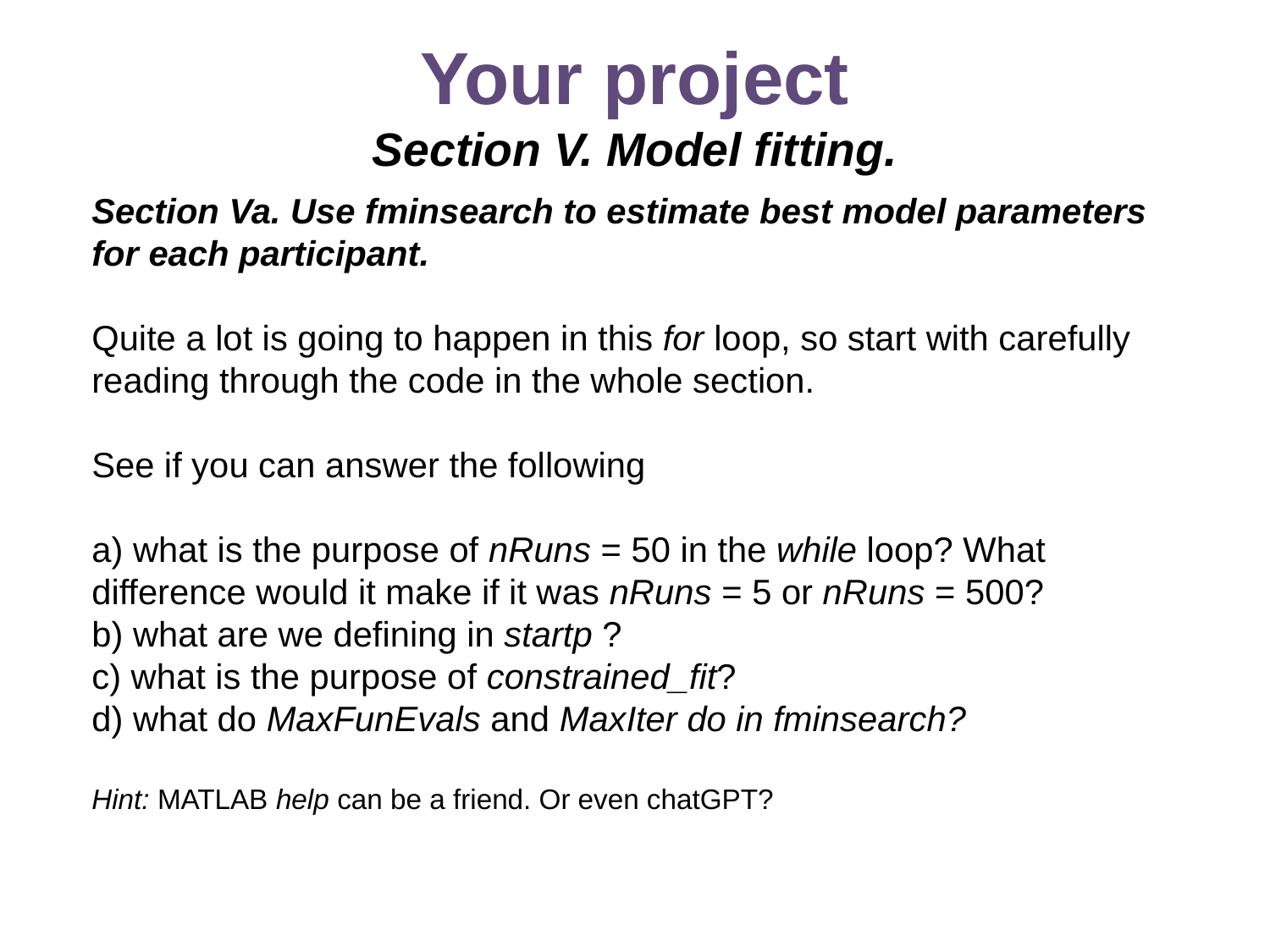

Your project
Section V. Model fitting.
Section Va. Use fminsearch to estimate best model parameters for each participant.

Quite a lot is going to happen in this for loop, so start with carefully reading through the code in the whole section.

See if you can answer the following

a) what is the purpose of nRuns = 50 in the while loop? What difference would it make if it was nRuns = 5 or nRuns = 500?
b) what are we defining in startp ?
c) what is the purpose of constrained_fit?
d) what do MaxFunEvals and MaxIter do in fminsearch?

Hint: MATLAB help can be a friend. Or even chatGPT?